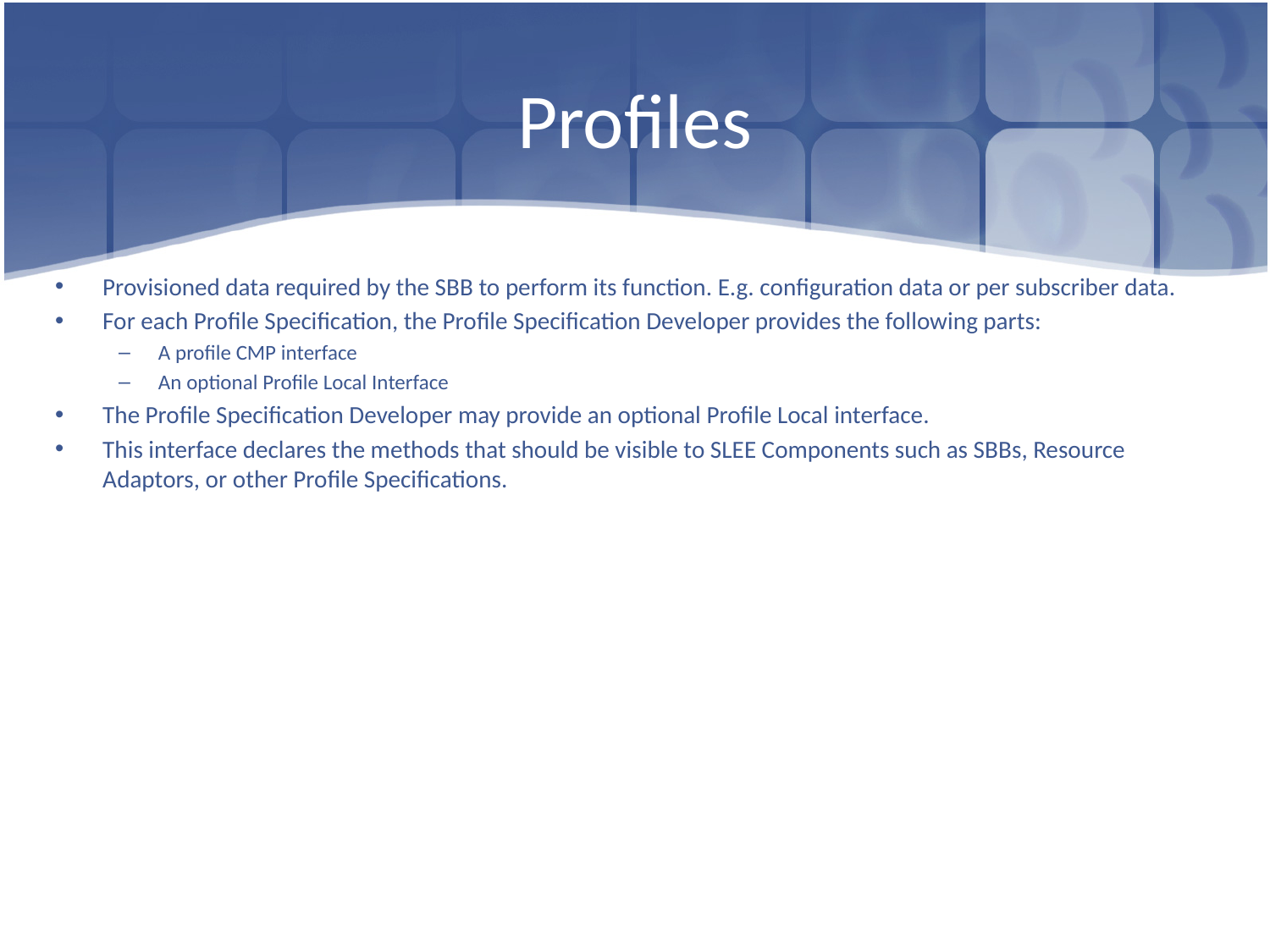

# Profiles
Provisioned data required by the SBB to perform its function. E.g. configuration data or per subscriber data.
For each Profile Specification, the Profile Specification Developer provides the following parts:
A profile CMP interface
An optional Profile Local Interface
The Profile Specification Developer may provide an optional Profile Local interface.
This interface declares the methods that should be visible to SLEE Components such as SBBs, Resource Adaptors, or other Profile Specifications.